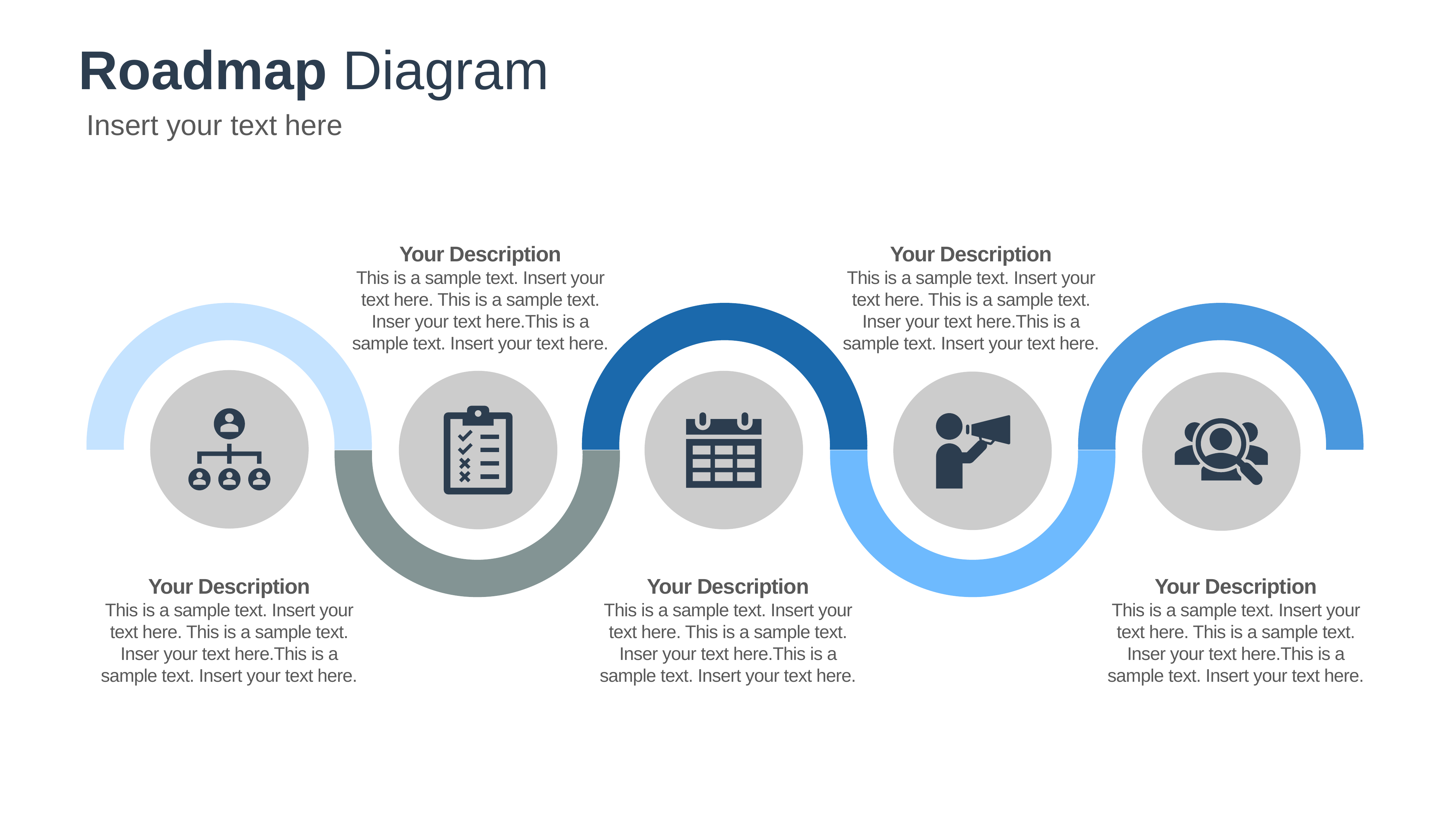

Roadmap Diagram
33
Insert your text here
Your Description
This is a sample text. Insert your text here. This is a sample text. Inser your text here.This is a sample text. Insert your text here.
Your Description
This is a sample text. Insert your text here. This is a sample text. Inser your text here.This is a sample text. Insert your text here.

Your Description
This is a sample text. Insert your text here. This is a sample text. Inser your text here.This is a sample text. Insert your text here.
Your Description
This is a sample text. Insert your text here. This is a sample text. Inser your text here.This is a sample text. Insert your text here.
Your Description
This is a sample text. Insert your text here. This is a sample text. Inser your text here.This is a sample text. Insert your text here.